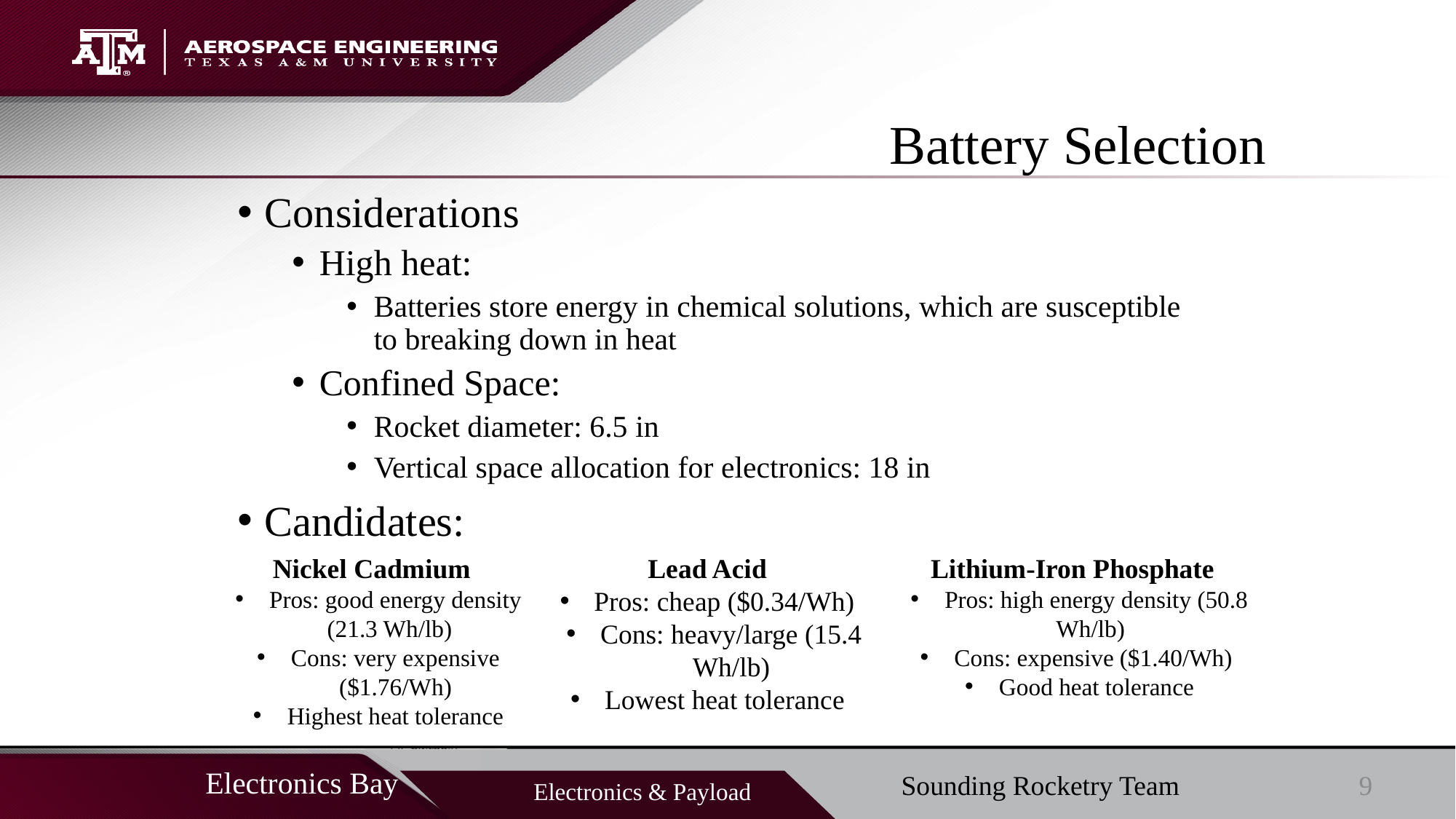

# Battery Selection
Considerations
High heat:
Batteries store energy in chemical solutions, which are susceptible to breaking down in heat
Confined Space:
Rocket diameter: 6.5 in
Vertical space allocation for electronics: 18 in
Candidates:
Lead Acid
Pros: cheap ($0.34/Wh)
Cons: heavy/large (15.4 Wh/lb)
Lowest heat tolerance

Nickel Cadmium
Pros: good energy density (21.3 Wh/lb)
Cons: very expensive ($1.76/Wh)
Highest heat tolerance

Lithium-Iron Phosphate
Pros: high energy density (50.8 Wh/lb)
Cons: expensive ($1.40/Wh)
Good heat tolerance

9
Sounding Rocketry Team
Electronics Bay
Electronics & Payload